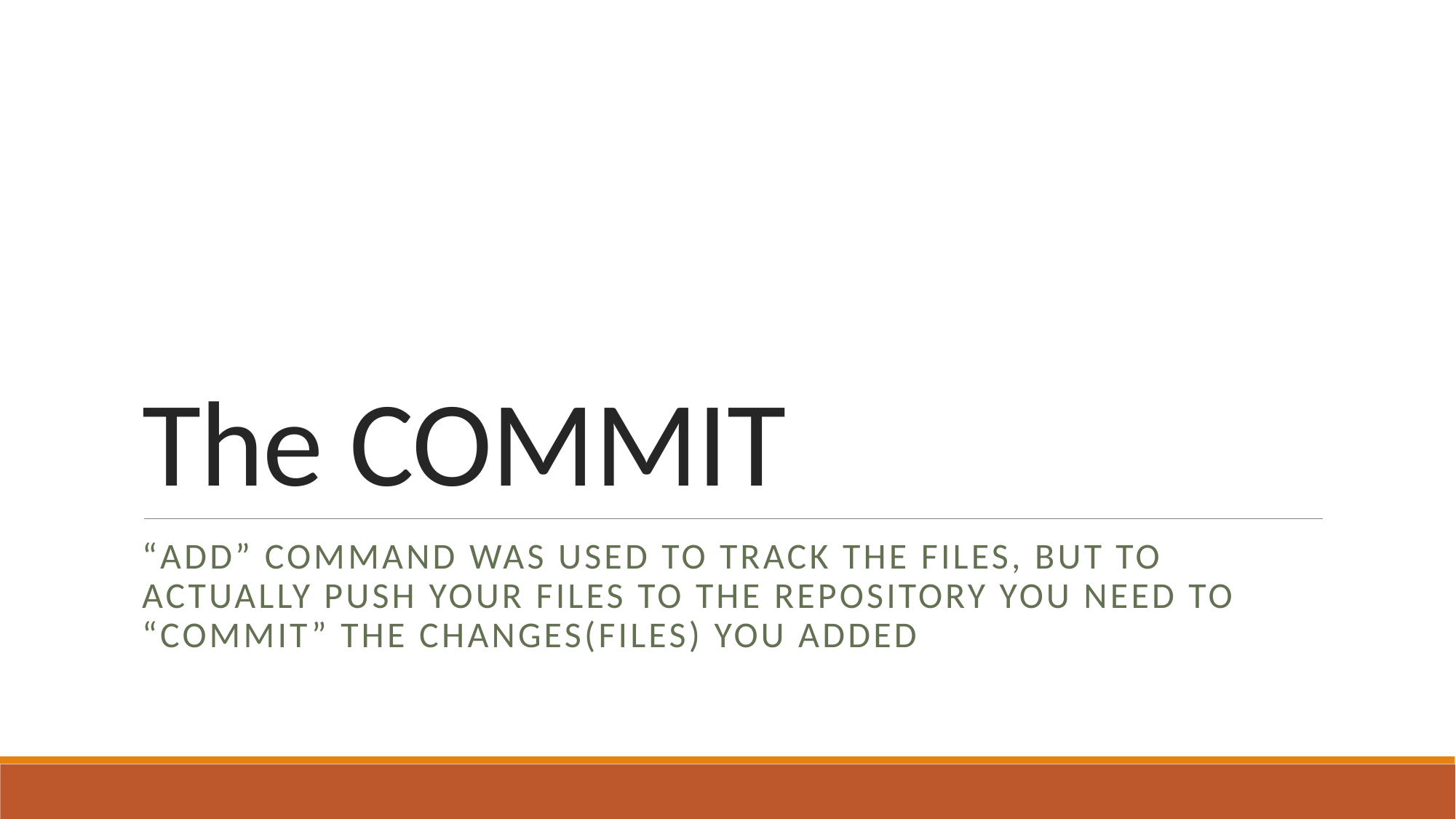

# The COMMIT
“Add” command was used to track the files, But to actually push your files to the repository you need to “commit” the changes(files) you added